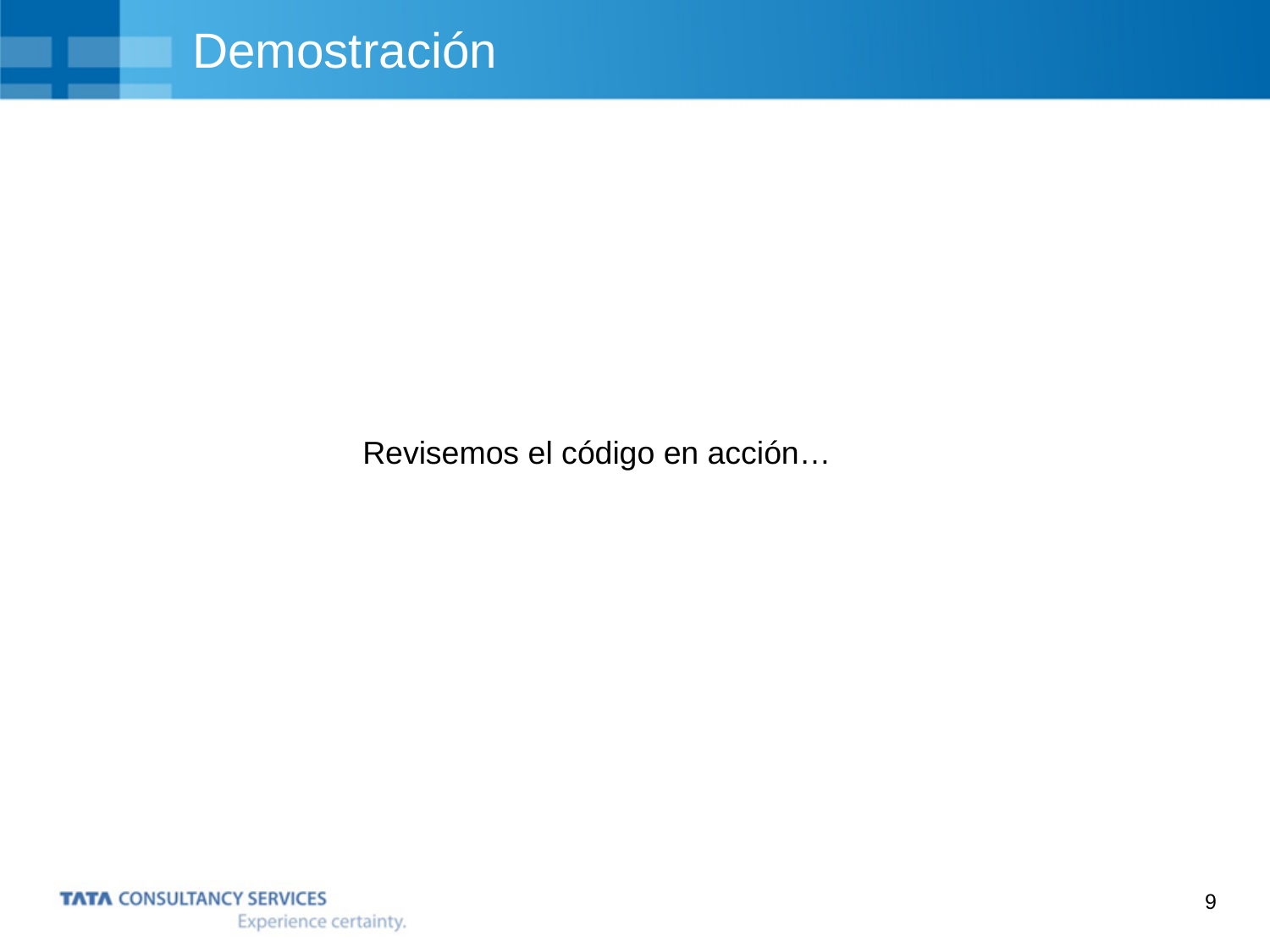

# Demostración
Revisemos el código en acción…